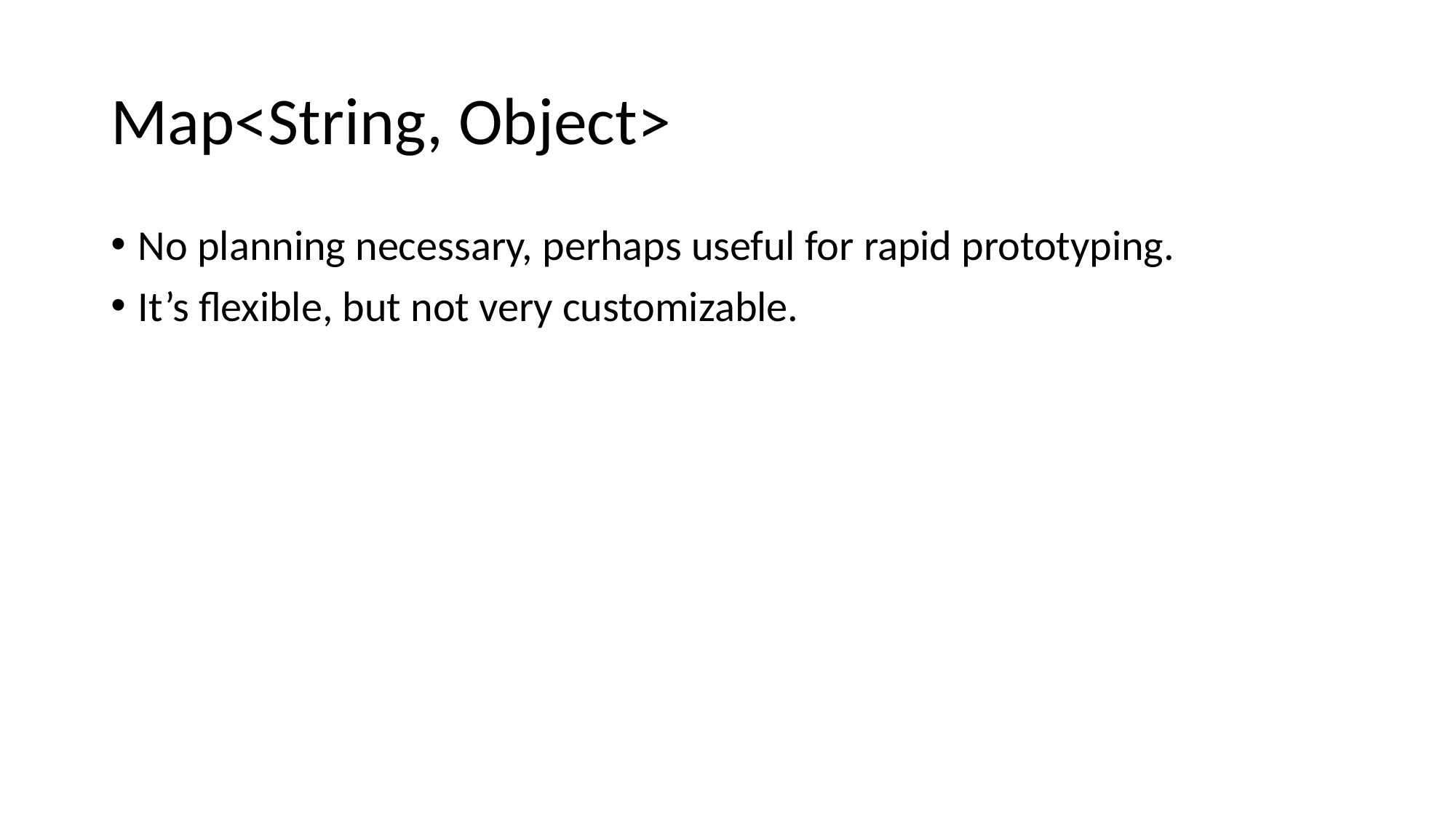

# Map<String, Object>
No planning necessary, perhaps useful for rapid prototyping.
It’s flexible, but not very customizable.